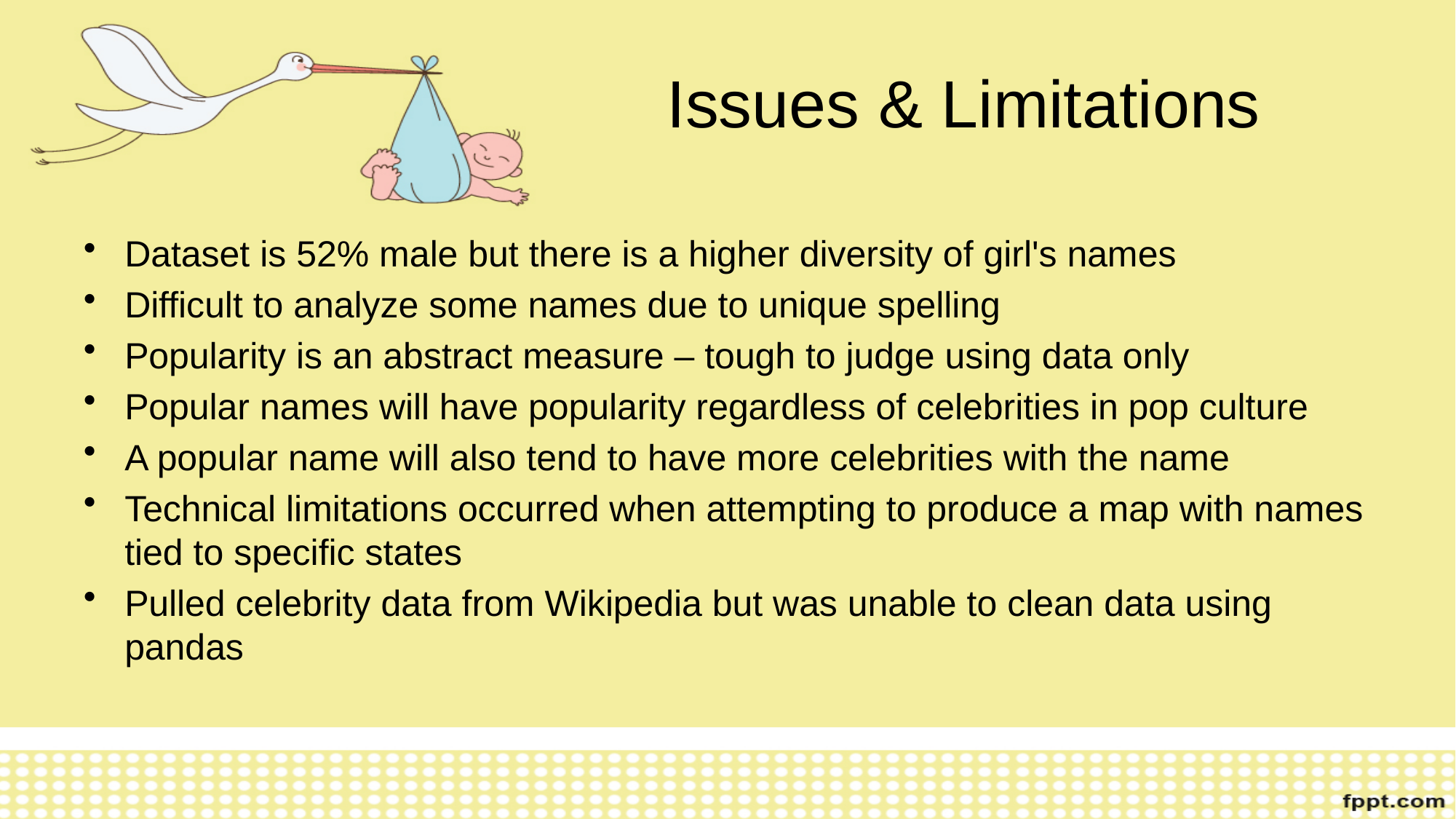

# Issues & Limitations
Dataset is 52% male but there is a higher diversity of girl's names
Difficult to analyze some names due to unique spelling
Popularity is an abstract measure – tough to judge using data only
Popular names will have popularity regardless of celebrities in pop culture
A popular name will also tend to have more celebrities with the name
Technical limitations occurred when attempting to produce a map with names tied to specific states
Pulled celebrity data from Wikipedia but was unable to clean data using pandas